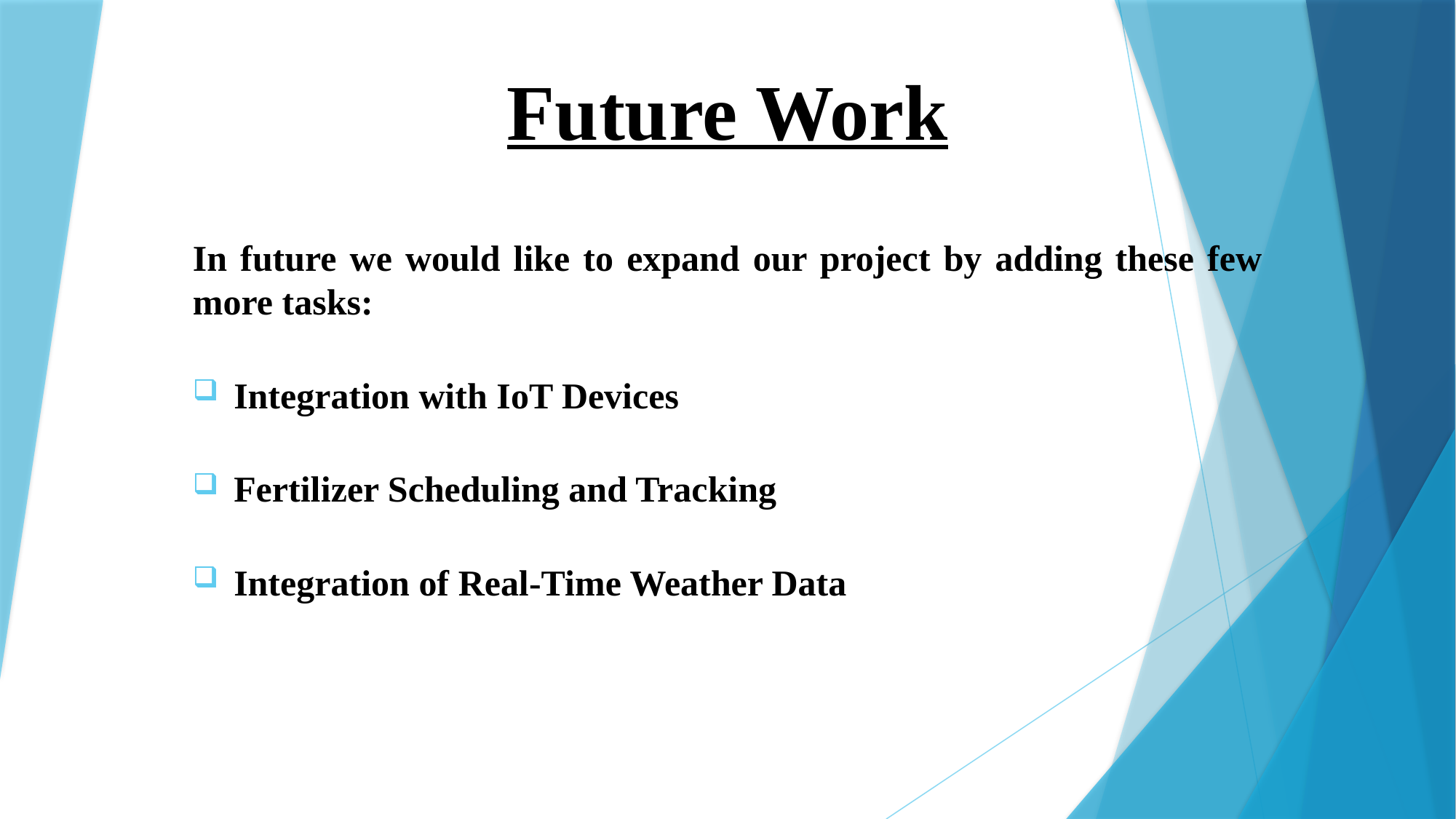

# Future Work
In future we would like to expand our project by adding these few more tasks:
Integration with IoT Devices
Fertilizer Scheduling and Tracking
Integration of Real-Time Weather Data